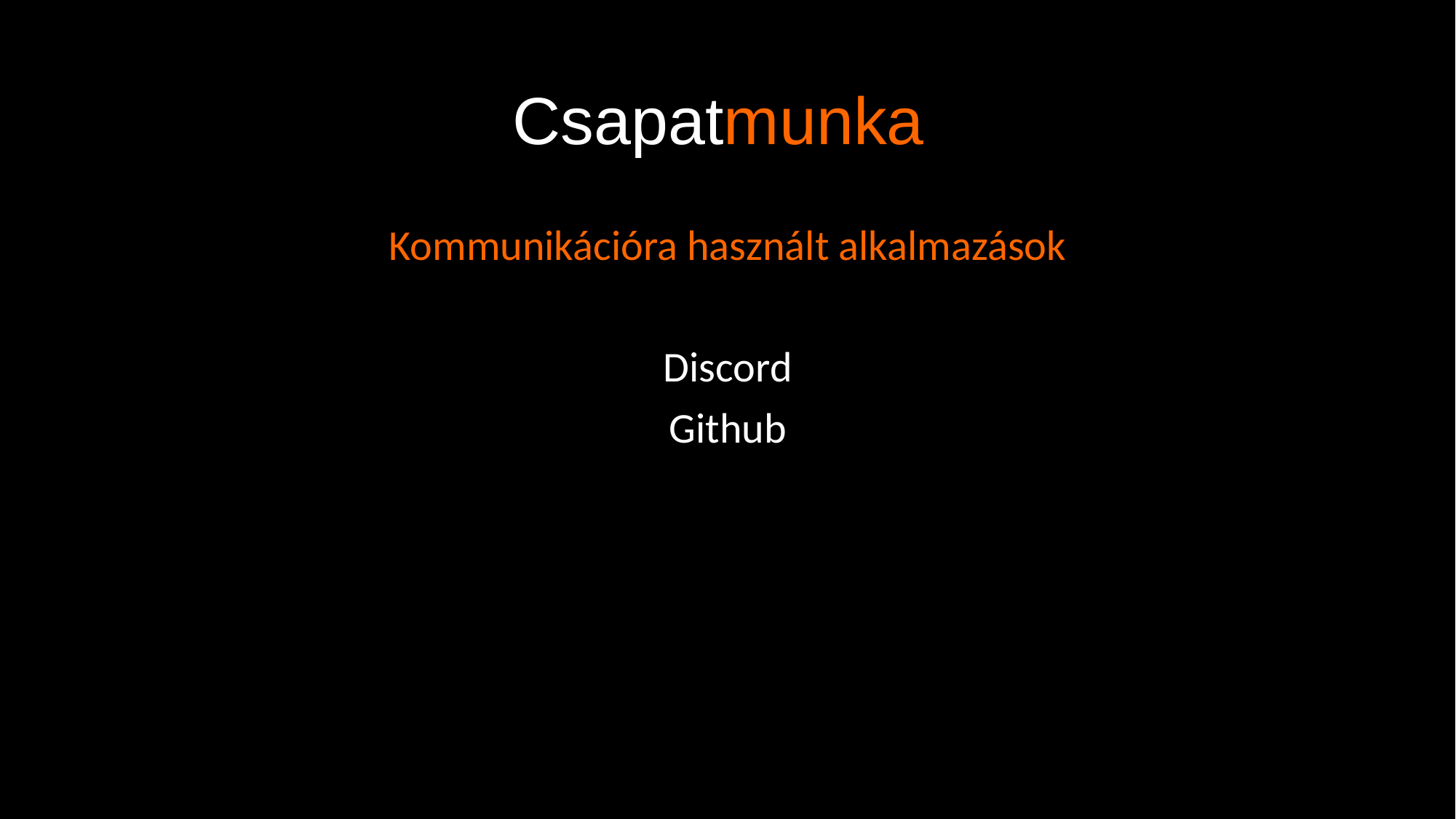

# Csapatmunka
Kommunikációra használt alkalmazások

Discord
Github